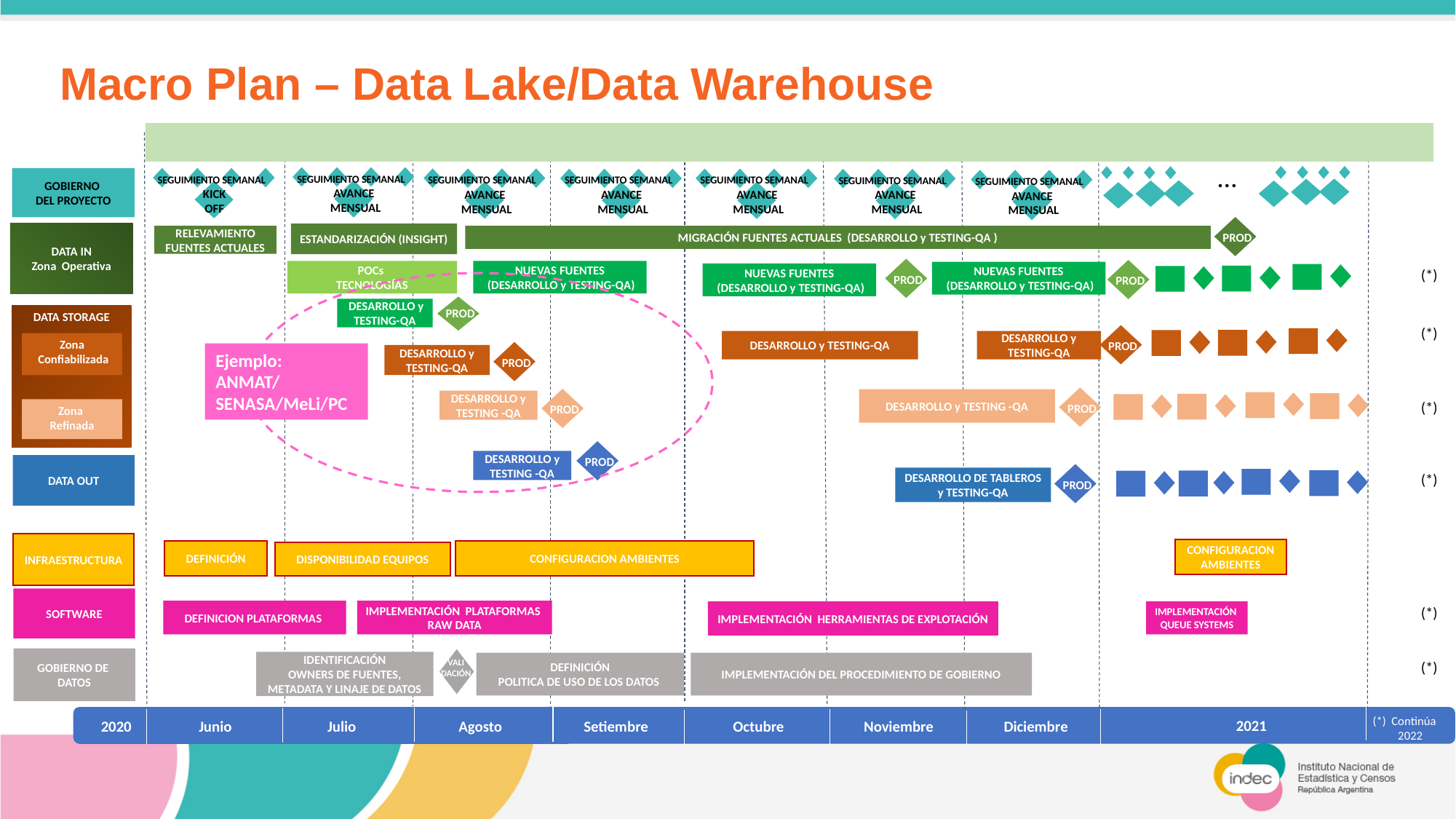

Macro Plan – Data Lake/Data Warehouse

…

SEGUIMIENTO SEMANAL

AVANCE
MENSUAL

SEGUIMIENTO SEMANAL

KICK
OFF

SEGUIMIENTO SEMANAL

AVANCE
MENSUAL

GOBIERNO
DEL PROYECTO
SEGUIMIENTO SEMANAL

AVANCE
MENSUAL

SEGUIMIENTO SEMANAL

AVANCE
MENSUAL

SEGUIMIENTO SEMANAL

AVANCE
MENSUAL

SEGUIMIENTO SEMANAL

AVANCE
MENSUAL

PROD
DATA IN
Zona  Operativa
ESTANDARIZACIÓN (INSIGHT)
RELEVAMIENTO FUENTES ACTUALES
MIGRACIÓN FUENTES ACTUALES  (DESARROLLO y TESTING-QA )
KICK
 OFF

PROD

PROD
(*)
NUEVAS FUENTES
 (DESARROLLO y TESTING-QA)
POCs
TECNOLOGÍAS
NUEVAS FUENTES
 (DESARROLLO y TESTING-QA)
NUEVAS FUENTES
 (DESARROLLO y TESTING-QA)

DATA STORAGE
(*)

PROD

DESARROLLO y TESTING-QA
DESARROLLO y TESTING-QA
Zona
 Confiabilizada

PROD
DESARROLLO y TESTING -QA

(*)

Zona
Refinada
DATA OUT

PROD
(*)
END TO END TEST

DESARROLLO DE TABLEROS y TESTING-QA

INFRAESTRUCTURA
CONFIGURACION AMBIENTES
DEFINICIÓN
CONFIGURACION AMBIENTES
DISPONIBILIDAD EQUIPOS
SOFTWARE
(*)
DEFINICION PLATAFORMAS
IMPLEMENTACIÓN  PLATAFORMAS  RAW DATA
IMPLEMENTACIÓN  HERRAMIENTAS DE EXPLOTACIÓN
IMPLEMENTACIÓN  QUEUE SYSTEMS
GOBIERNO DE
DATOS

VALI
DACIÓN
IDENTIFICACIÓN
OWNERS DE FUENTES, METADATA Y LINAJE DE DATOS
DEFINICIÓN
POLITICA DE USO DE LOS DATOS
IMPLEMENTACIÓN DEL PROCEDIMIENTO DE GOBIERNO
(*)

(*)  Continúa
2022
2021
2020
Junio
Julio
Agosto
Setiembre
Octubre
Noviembre
Diciembre

PROD
 DESARROLLO y TESTING-QA

PROD
Ejemplo:
ANMAT/SENASA/MeLi/PC
DESARROLLO y TESTING-QA

PROD
DESARROLLO y TESTING -QA

PROD
DESARROLLO y TESTING -QA